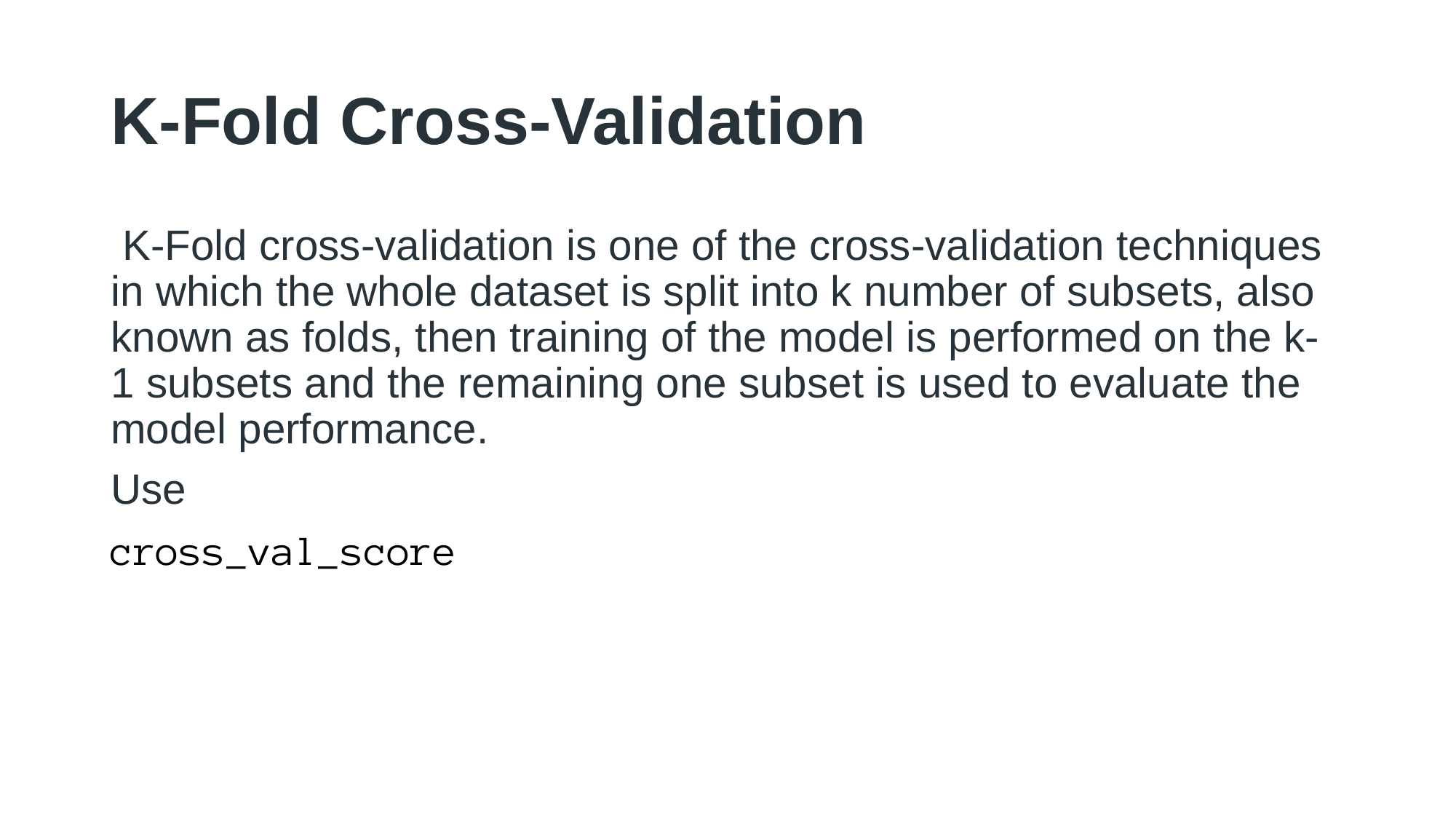

# K-Fold Cross-Validation
 K-Fold cross-validation is one of the cross-validation techniques in which the whole dataset is split into k number of subsets, also known as folds, then training of the model is performed on the k-1 subsets and the remaining one subset is used to evaluate the model performance.
Use
cross_val_score